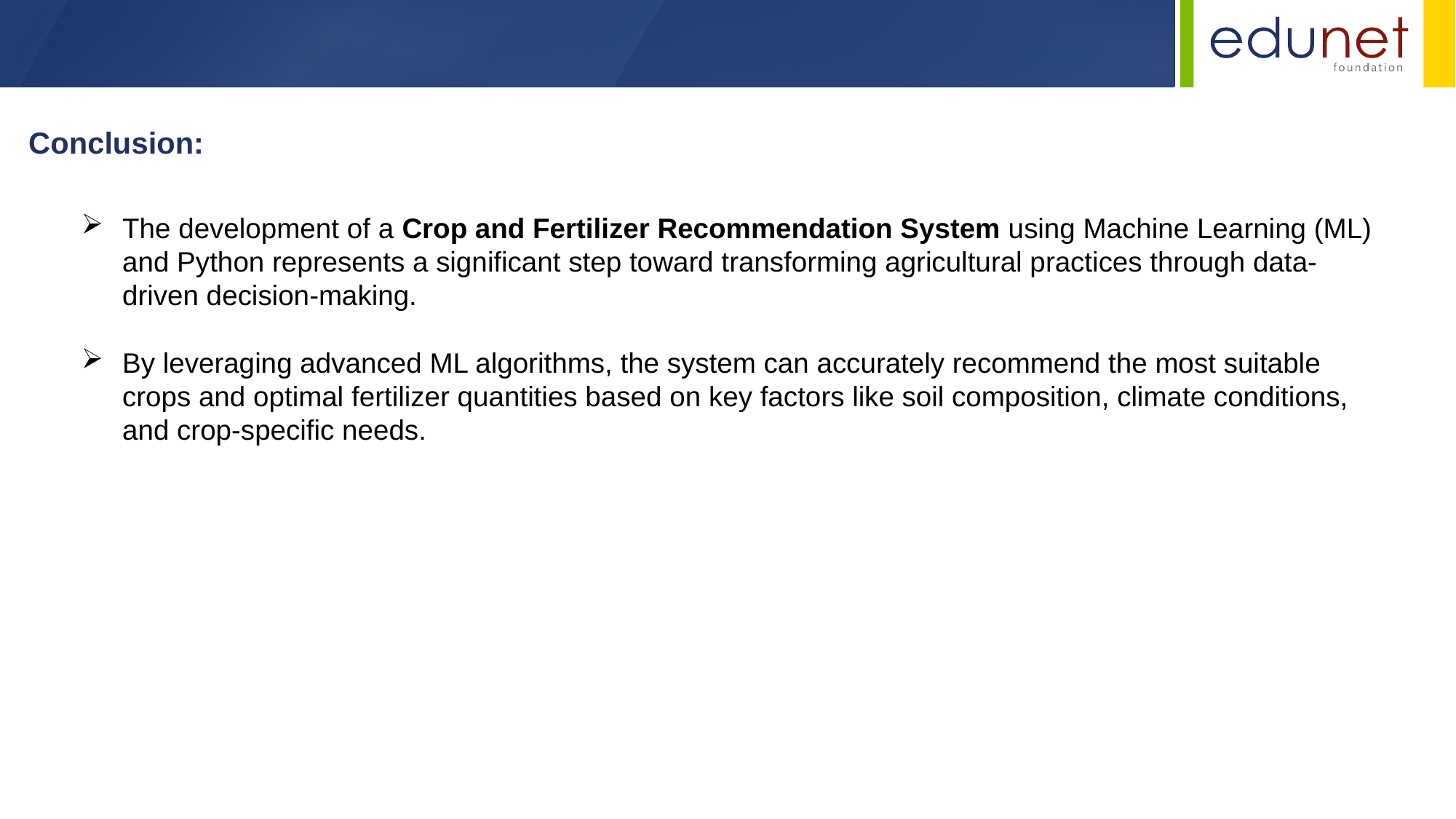

Conclusion:
The development of a Crop and Fertilizer Recommendation System using Machine Learning (ML) and Python represents a significant step toward transforming agricultural practices through data-driven decision-making.

By leveraging advanced ML algorithms, the system can accurately recommend the most suitable crops and optimal fertilizer quantities based on key factors like soil composition, climate conditions, and crop-specific needs.